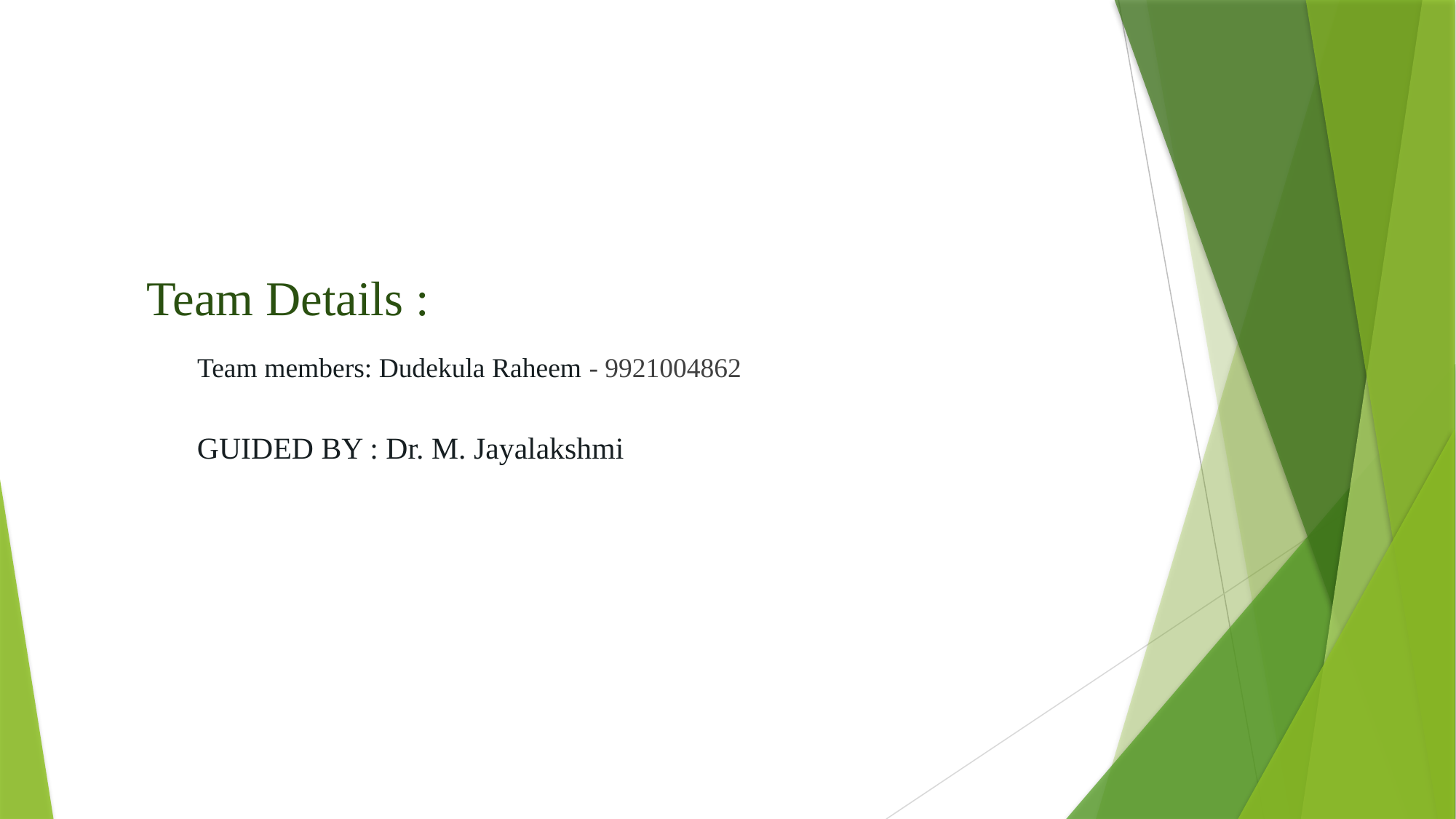

Team Details :
Team members: Dudekula Raheem - 9921004862
GUIDED BY : Dr. M. Jayalakshmi